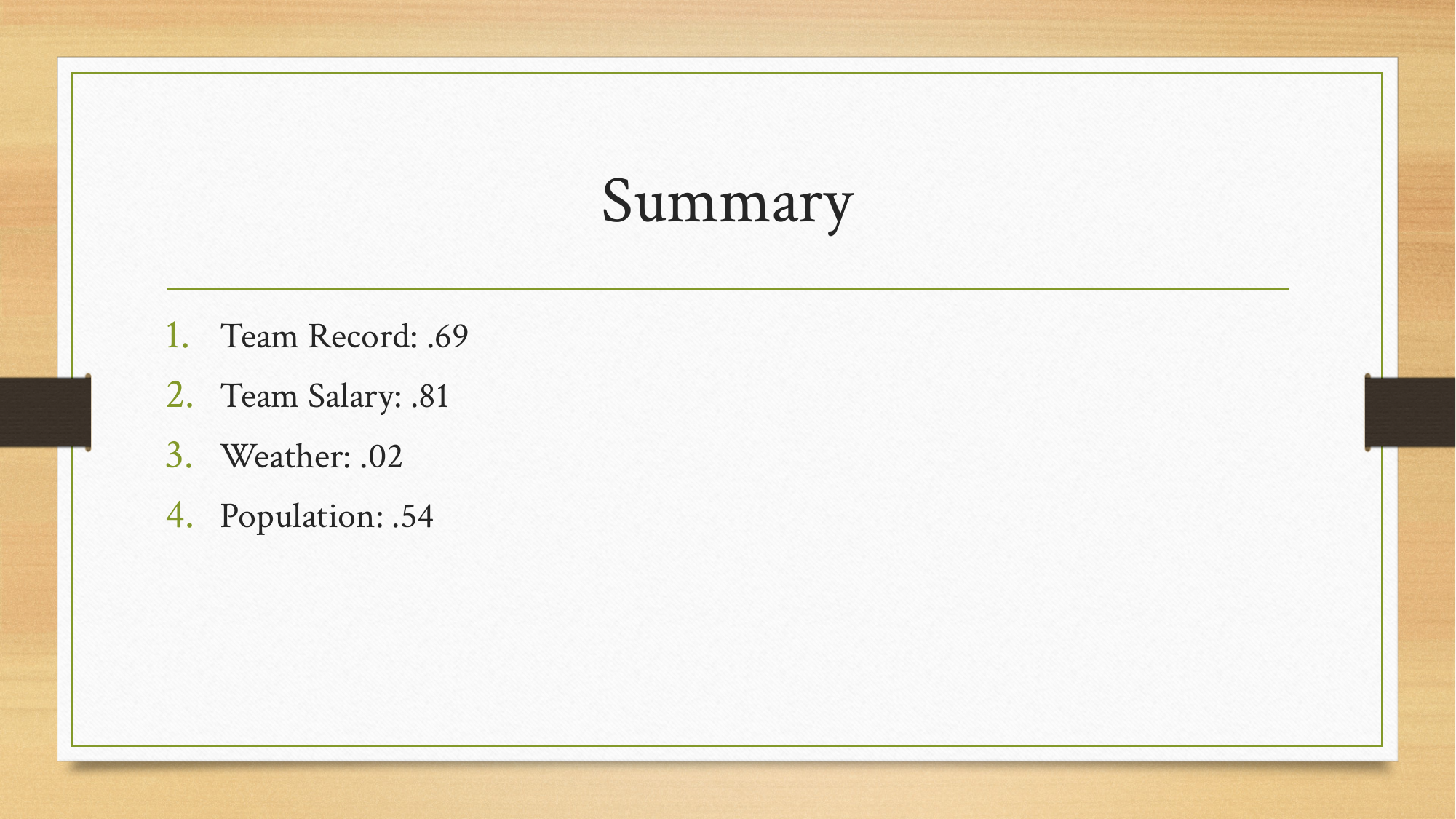

# Summary
Team Record: .69
Team Salary: .81
Weather: .02
Population: .54